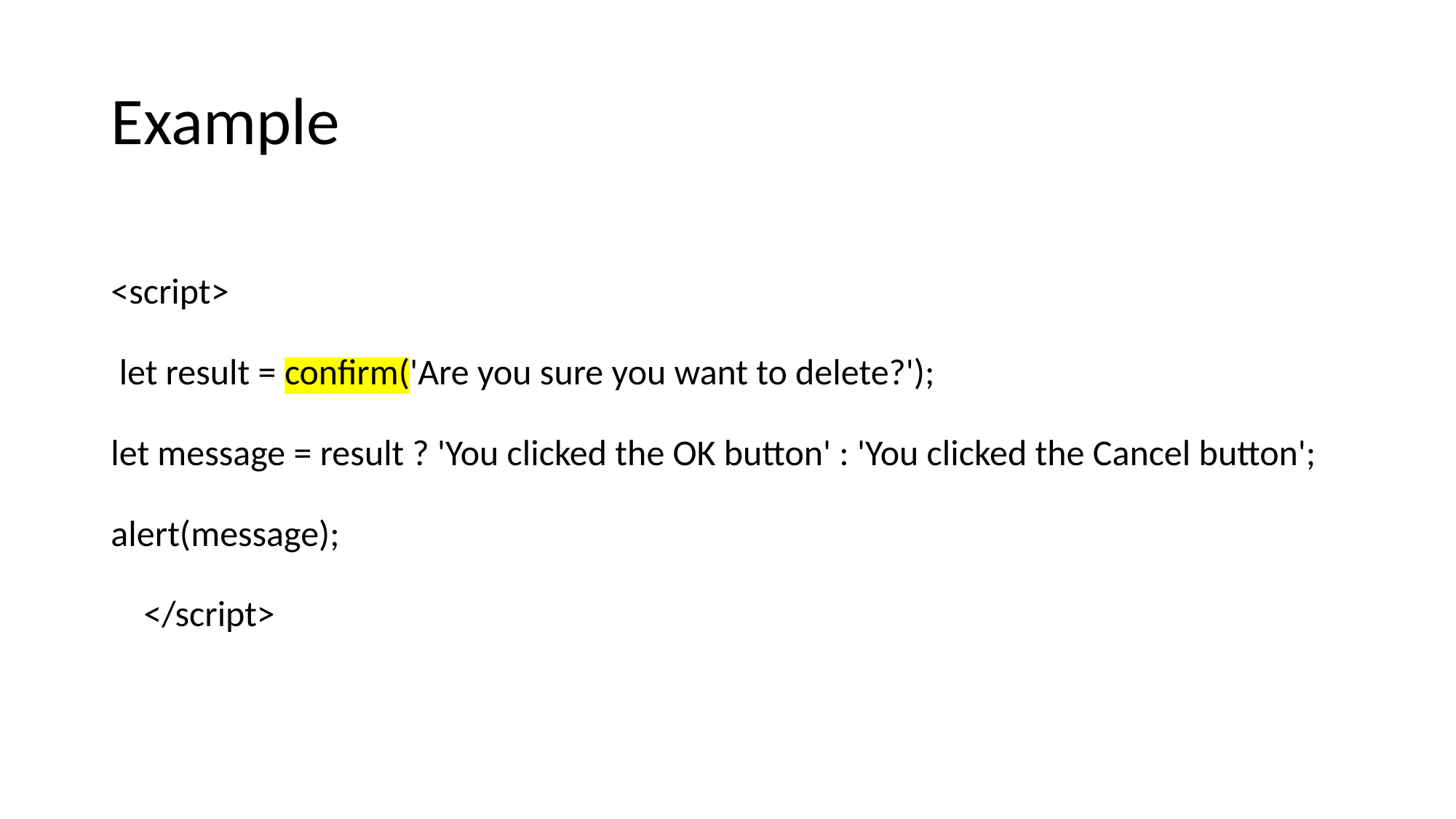

# Example
<script>
 let result = confirm('Are you sure you want to delete?');
let message = result ? 'You clicked the OK button' : 'You clicked the Cancel button';
alert(message);
    </script>